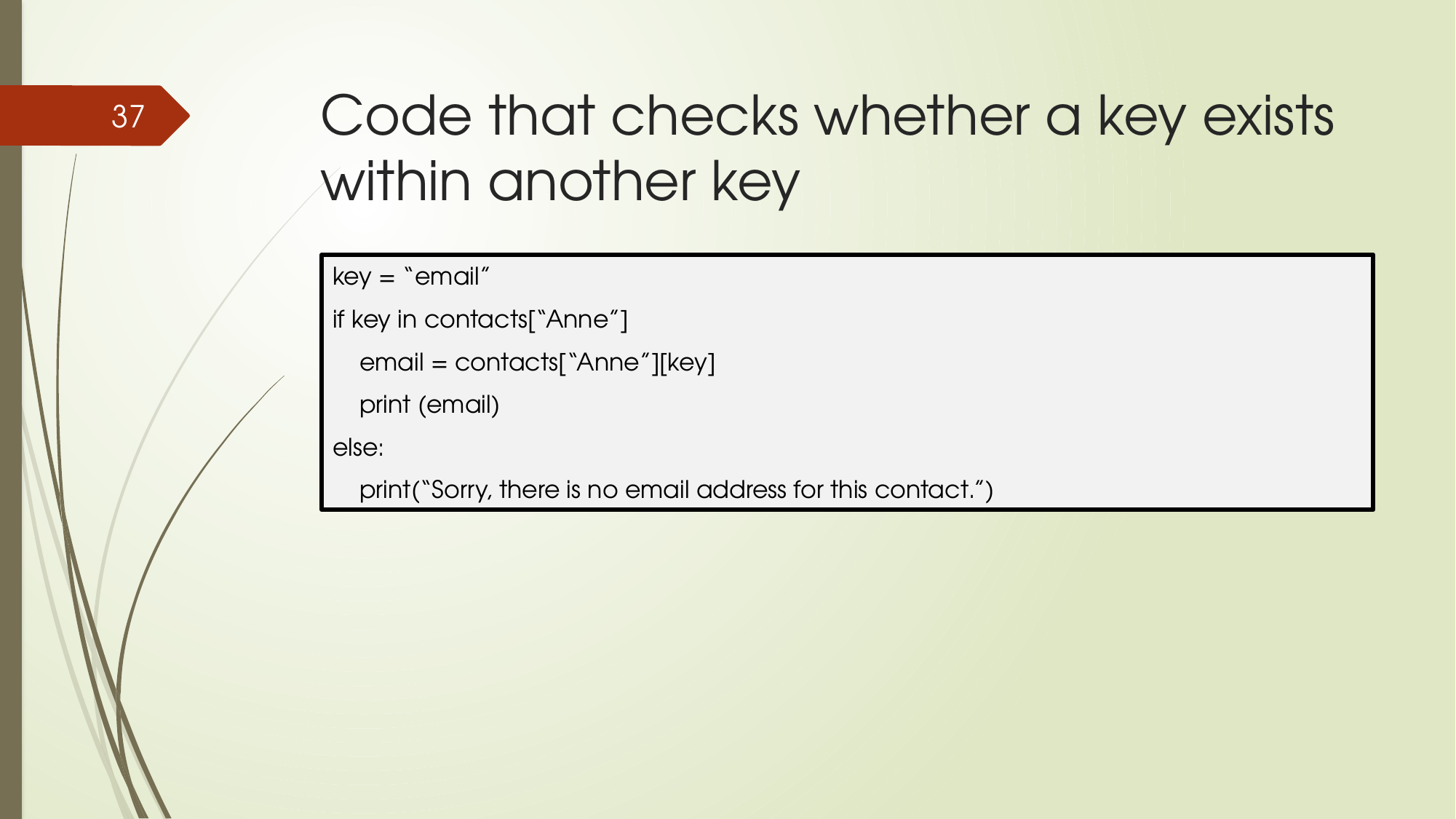

# Code that checks whether a key exists within another key
37

key = “email”
if key in contacts[“Anne”]
    email = contacts[“Anne”][key]
    print (email)
else:
    print(“Sorry, there is no email address for this contact.”)